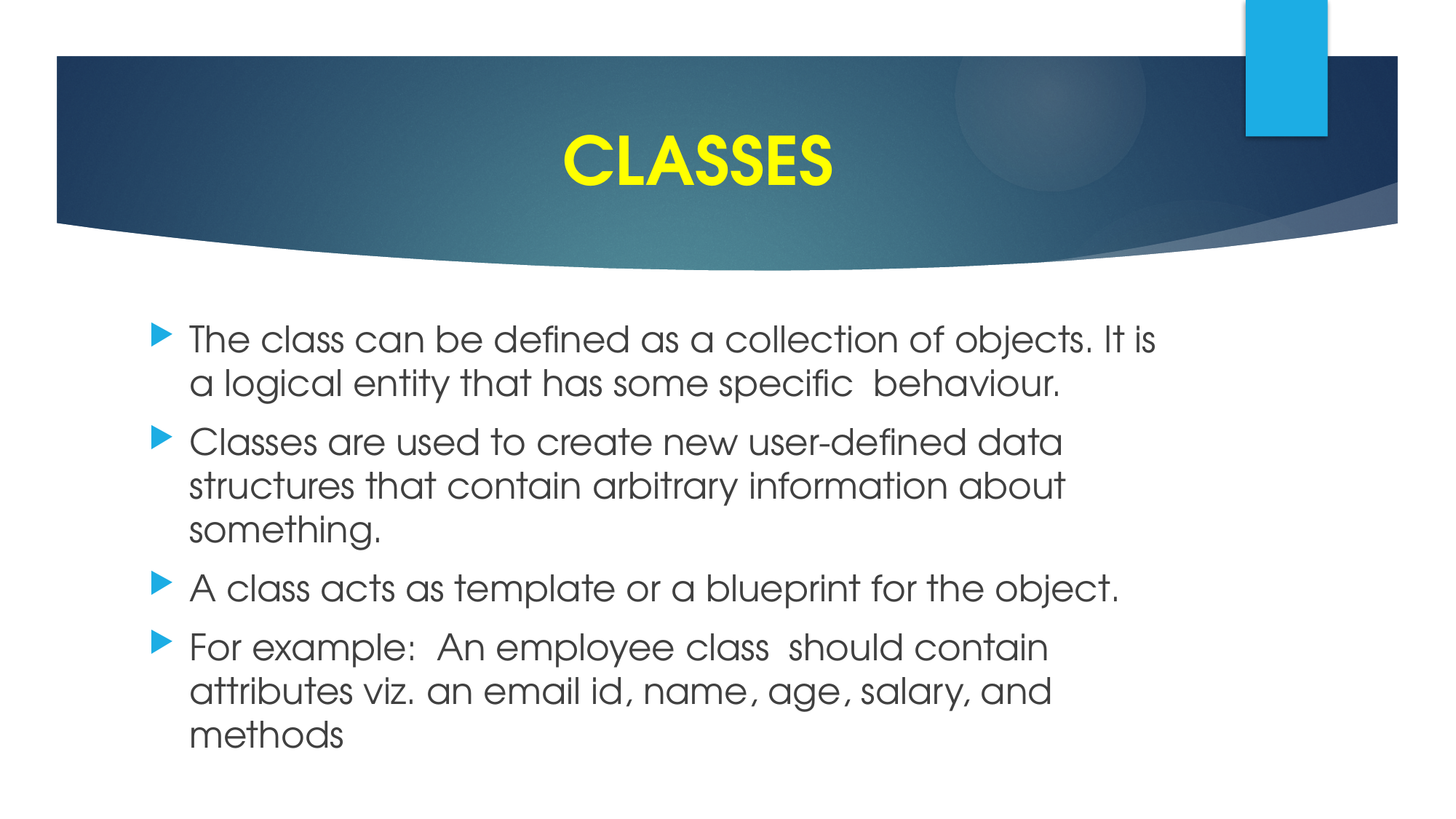

# CLASSES
The class can be defined as a collection of objects. It is a logical entity that has some specific  behaviour.
Classes are used to create new user-defined data structures that contain arbitrary information about something.
A class acts as template or a blueprint for the object.
For example:  An employee class  should contain attributes viz. an email id, name, age, salary, and methods